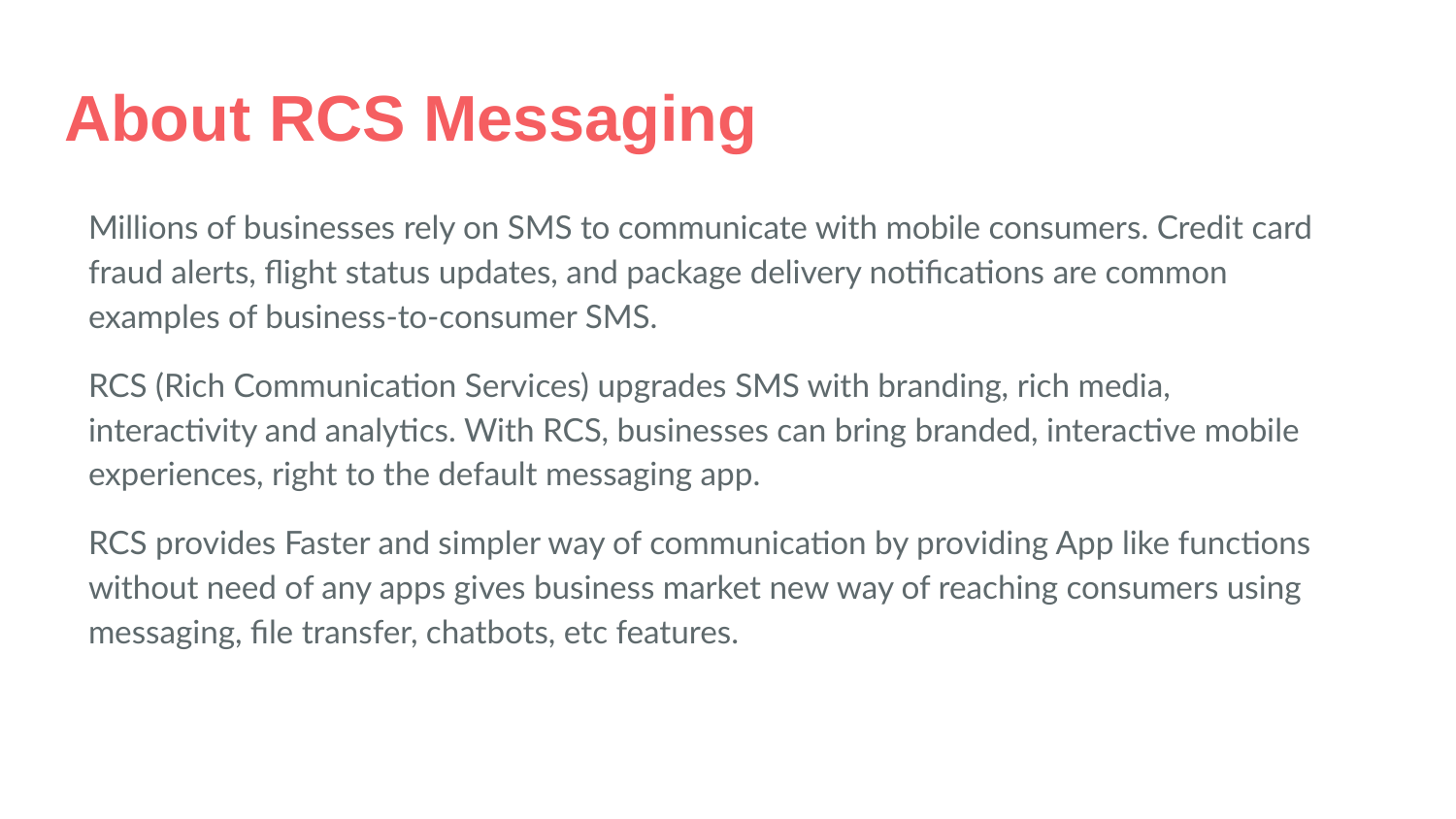

# About RCS Messaging
Millions of businesses rely on SMS to communicate with mobile consumers. Credit card fraud alerts, flight status updates, and package delivery notifications are common examples of business-to-consumer SMS.
RCS (Rich Communication Services) upgrades SMS with branding, rich media, interactivity and analytics. With RCS, businesses can bring branded, interactive mobile experiences, right to the default messaging app.
RCS provides Faster and simpler way of communication by providing App like functions without need of any apps gives business market new way of reaching consumers using messaging, file transfer, chatbots, etc features.